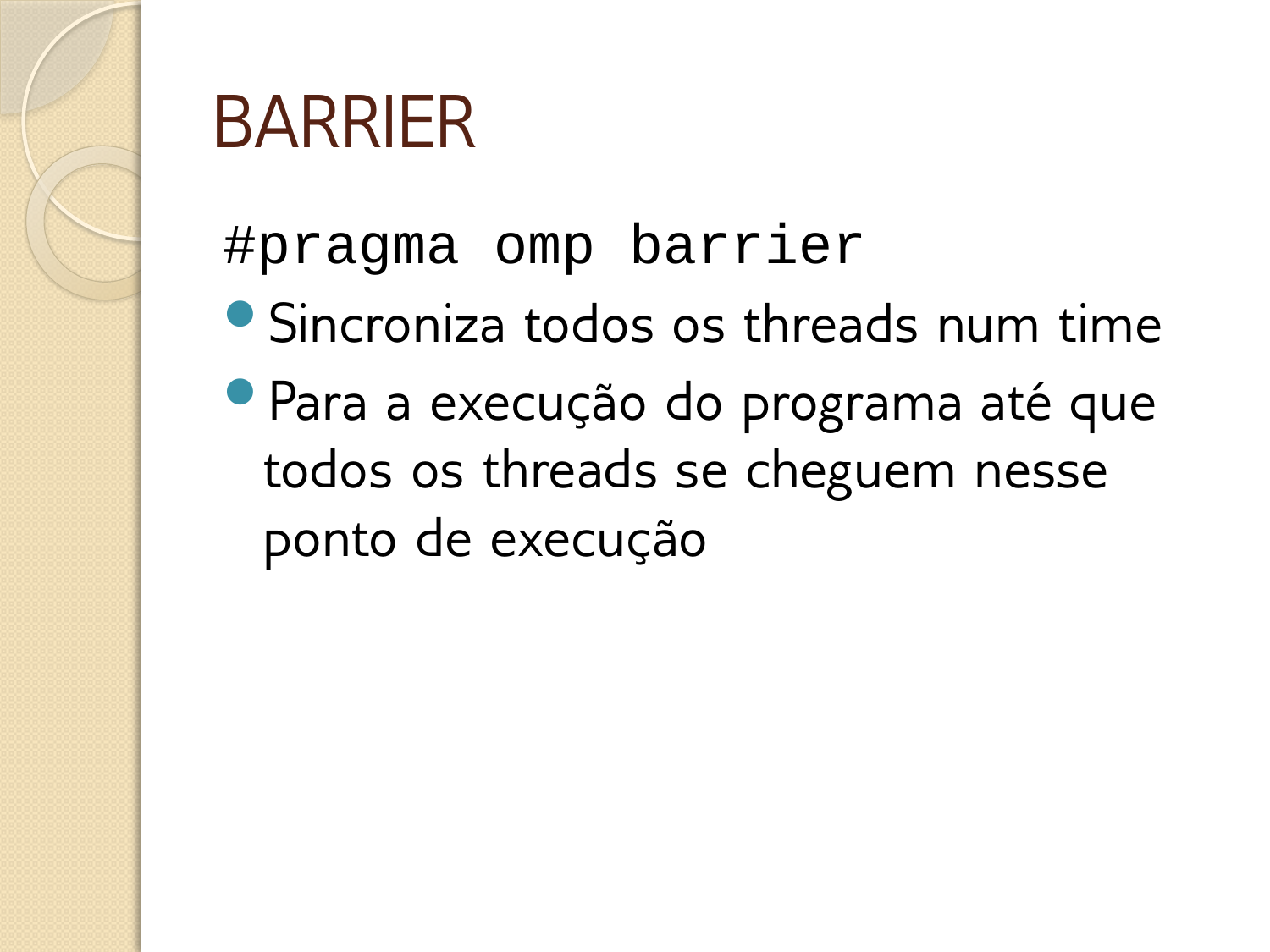

# BARRIER
#pragma omp barrier
Sincroniza todos os threads num time
Para a execução do programa até que todos os threads se cheguem nesse ponto de execução